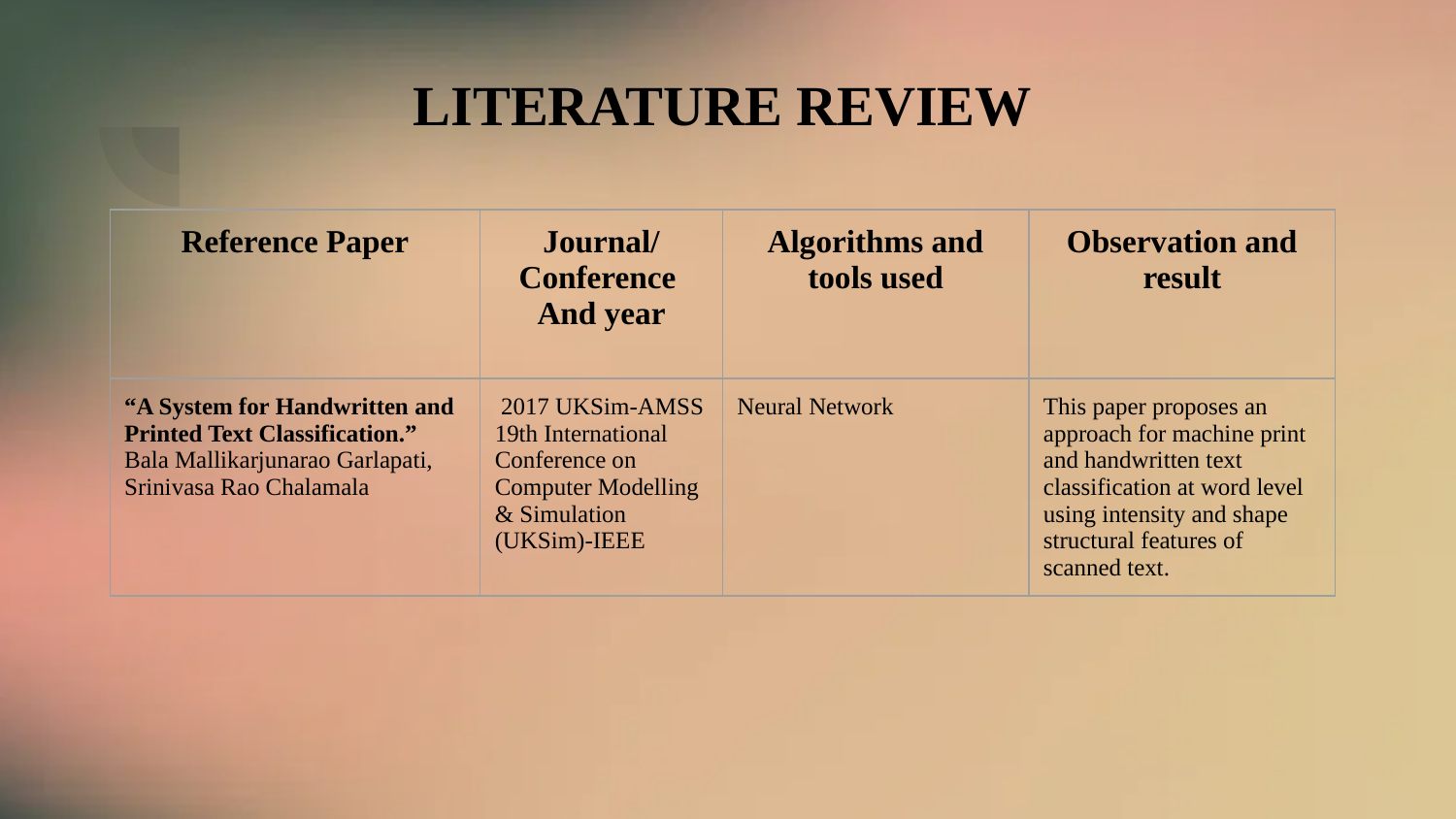

# LITERATURE REVIEW

| Reference Paper | Journal/Conference And year | Algorithms and tools used | Observation and result |
| --- | --- | --- | --- |
| “A System for Handwritten and Printed Text Classification.” Bala Mallikarjunarao Garlapati, Srinivasa Rao Chalamala | 2017 UKSim-AMSS 19th International Conference on Computer Modelling & Simulation (UKSim)-IEEE | Neural Network | This paper proposes an approach for machine print and handwritten text classification at word level using intensity and shape structural features of scanned text. |